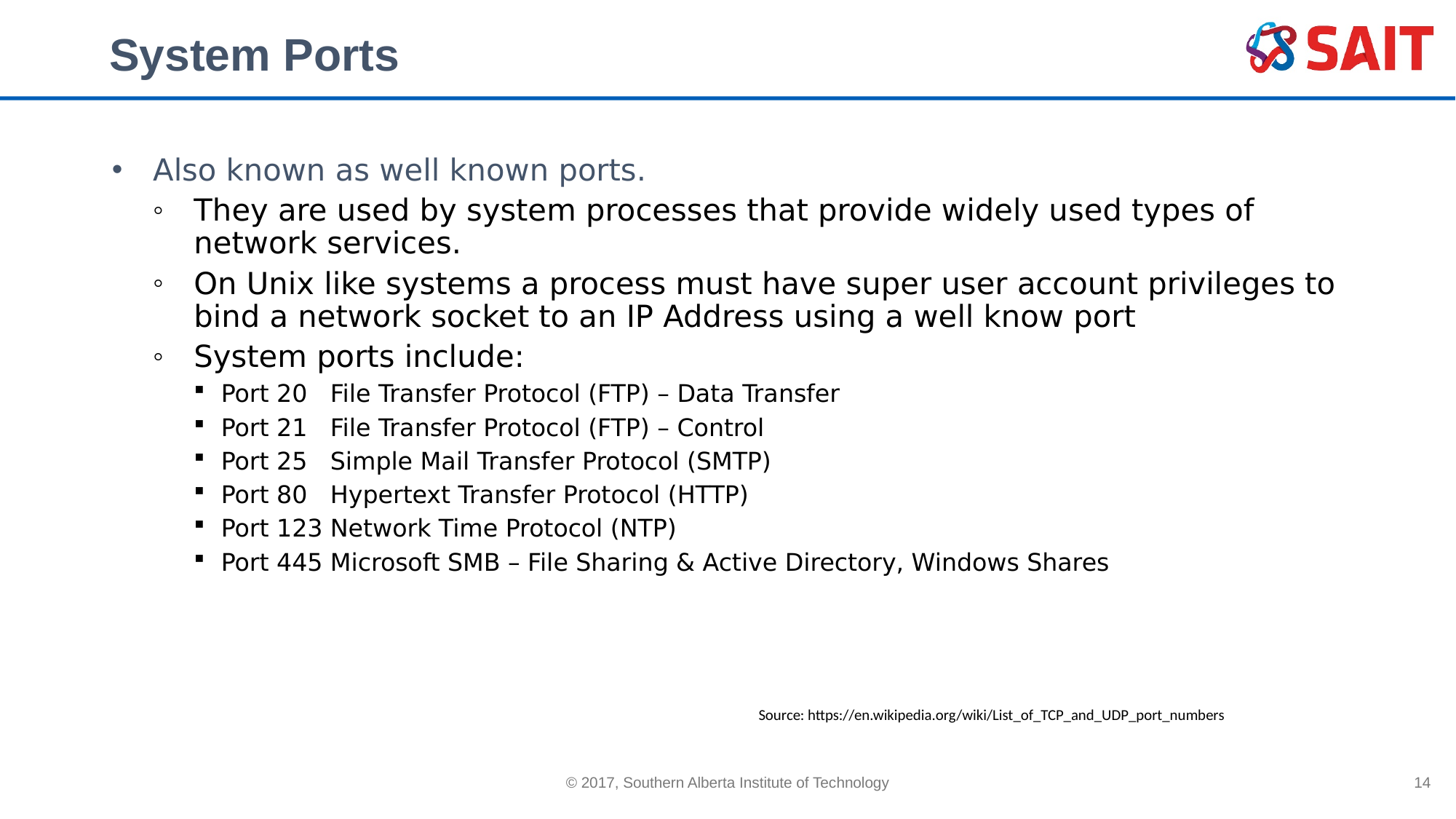

# System Ports
Also known as well known ports.
They are used by system processes that provide widely used types of network services.
On Unix like systems a process must have super user account privileges to bind a network socket to an IP Address using a well know port
System ports include:
Port 20	File Transfer Protocol (FTP) – Data Transfer
Port 21	File Transfer Protocol (FTP) – Control
Port 25 	Simple Mail Transfer Protocol (SMTP)
Port 80	Hypertext Transfer Protocol (HTTP)
Port 123	Network Time Protocol (NTP)
Port 445	Microsoft SMB – File Sharing & Active Directory, Windows Shares
Source: https://en.wikipedia.org/wiki/List_of_TCP_and_UDP_port_numbers